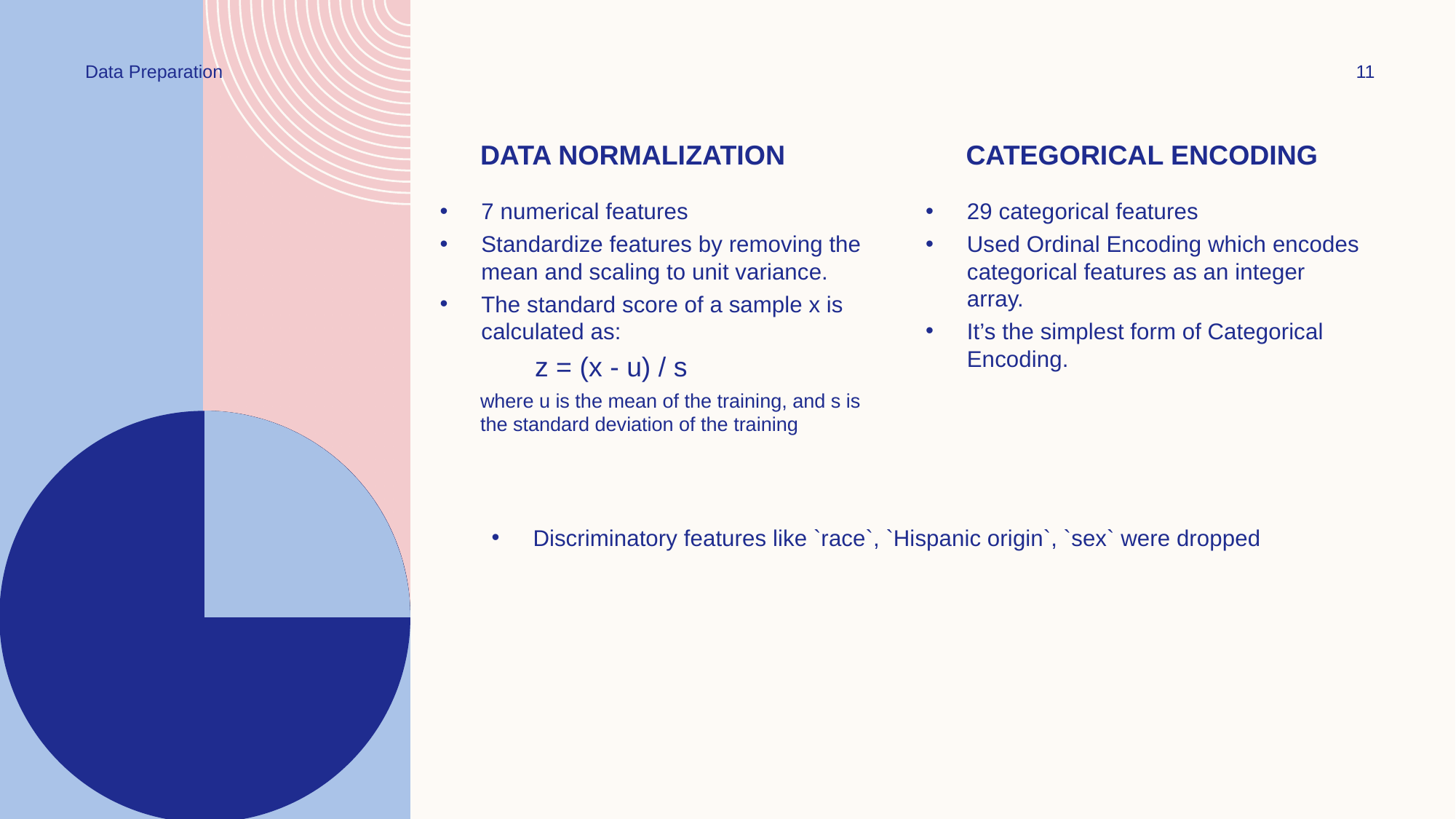

Data Preparation
11
Data Normalization
Categorical encoding
7 numerical features
Standardize features by removing the mean and scaling to unit variance.
The standard score of a sample x is calculated as:
z = (x - u) / s
where u is the mean of the training, and s is the standard deviation of the training

29 categorical features
Used Ordinal Encoding which encodes categorical features as an integer array.
It’s the simplest form of Categorical Encoding.

Discriminatory features like `race`, `Hispanic origin`, `sex` were dropped